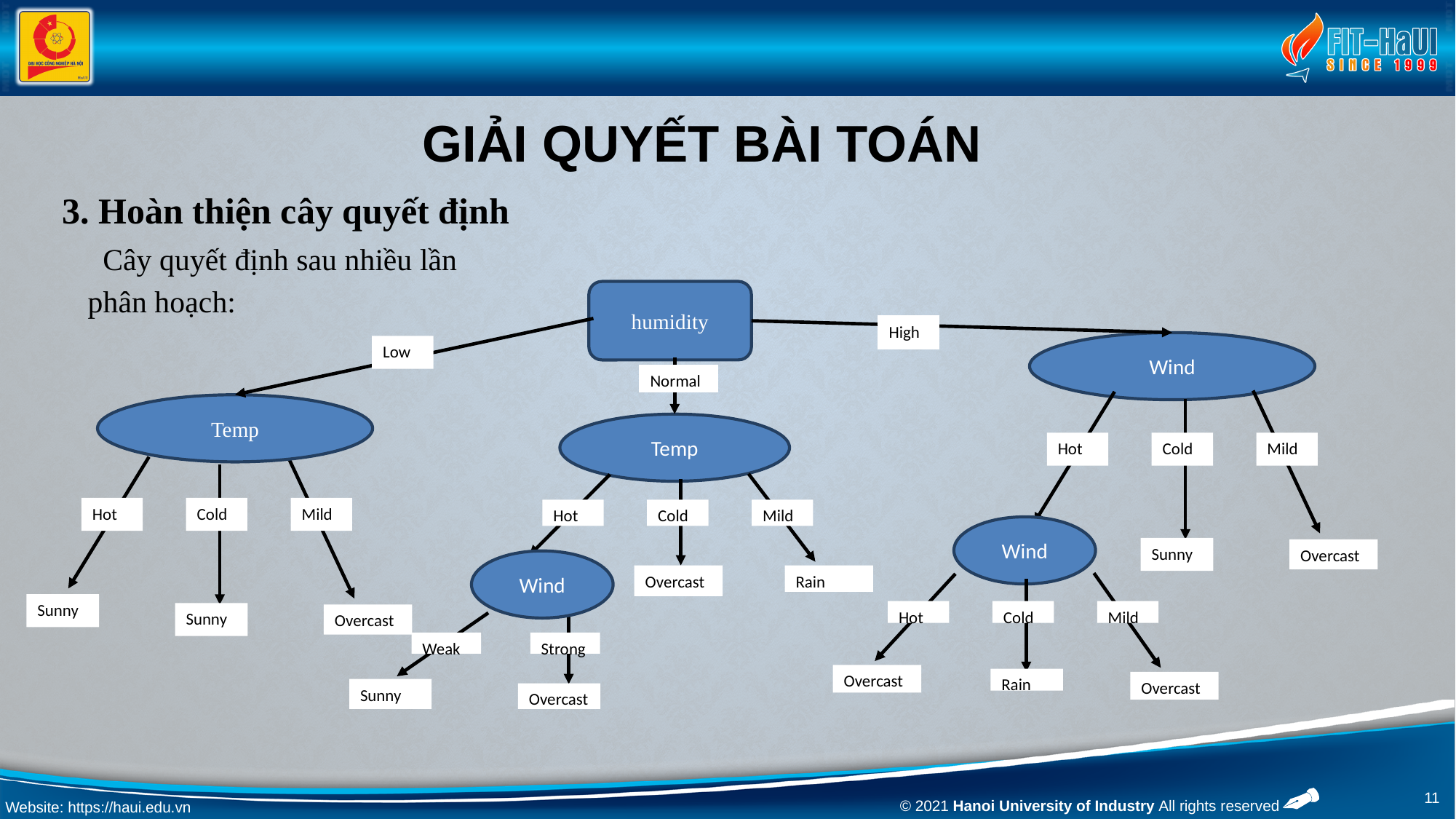

# giải quyết bài toán
3. Hoàn thiện cây quyết định

  Cây quyết định sau nhiều lần phân hoạch:
humidity
High
Wind
Low
Normal
Hot
Cold
Sunny
Mild
Overcast
Temp
Temp
Hot
Cold
Mild
Rain
Overcast
Wind
Wind
Hot
Cold
Overcast
Rain
Mild
Overcast
Hot
Cold
Sunny
Sunny
Mild
Overcast
Weak
Strong
Sunny
Overcast